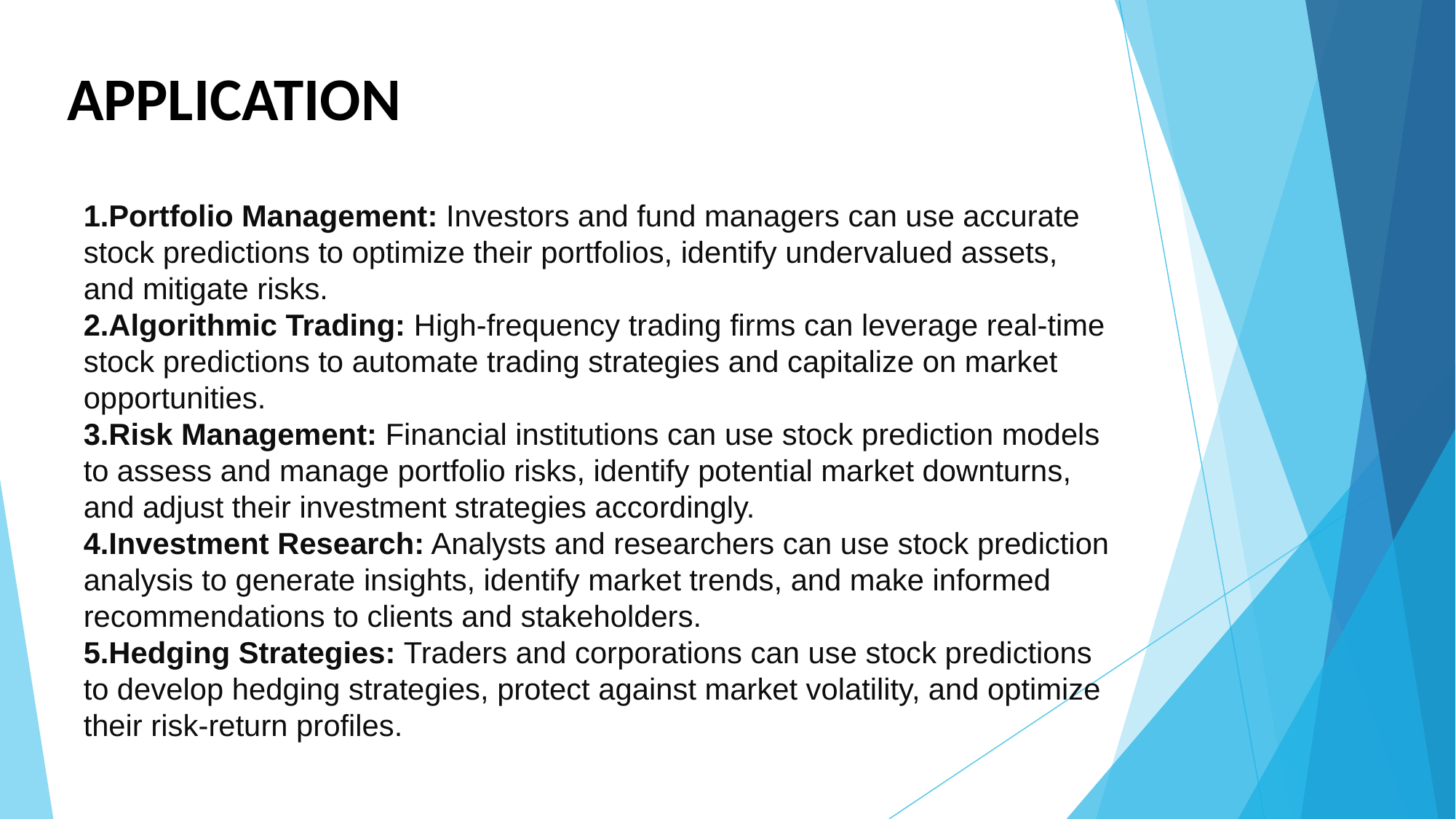

APPLICATION
Portfolio Management: Investors and fund managers can use accurate stock predictions to optimize their portfolios, identify undervalued assets, and mitigate risks.
Algorithmic Trading: High-frequency trading firms can leverage real-time stock predictions to automate trading strategies and capitalize on market opportunities.
Risk Management: Financial institutions can use stock prediction models to assess and manage portfolio risks, identify potential market downturns, and adjust their investment strategies accordingly.
Investment Research: Analysts and researchers can use stock prediction analysis to generate insights, identify market trends, and make informed recommendations to clients and stakeholders.
Hedging Strategies: Traders and corporations can use stock predictions to develop hedging strategies, protect against market volatility, and optimize their risk-return profiles.